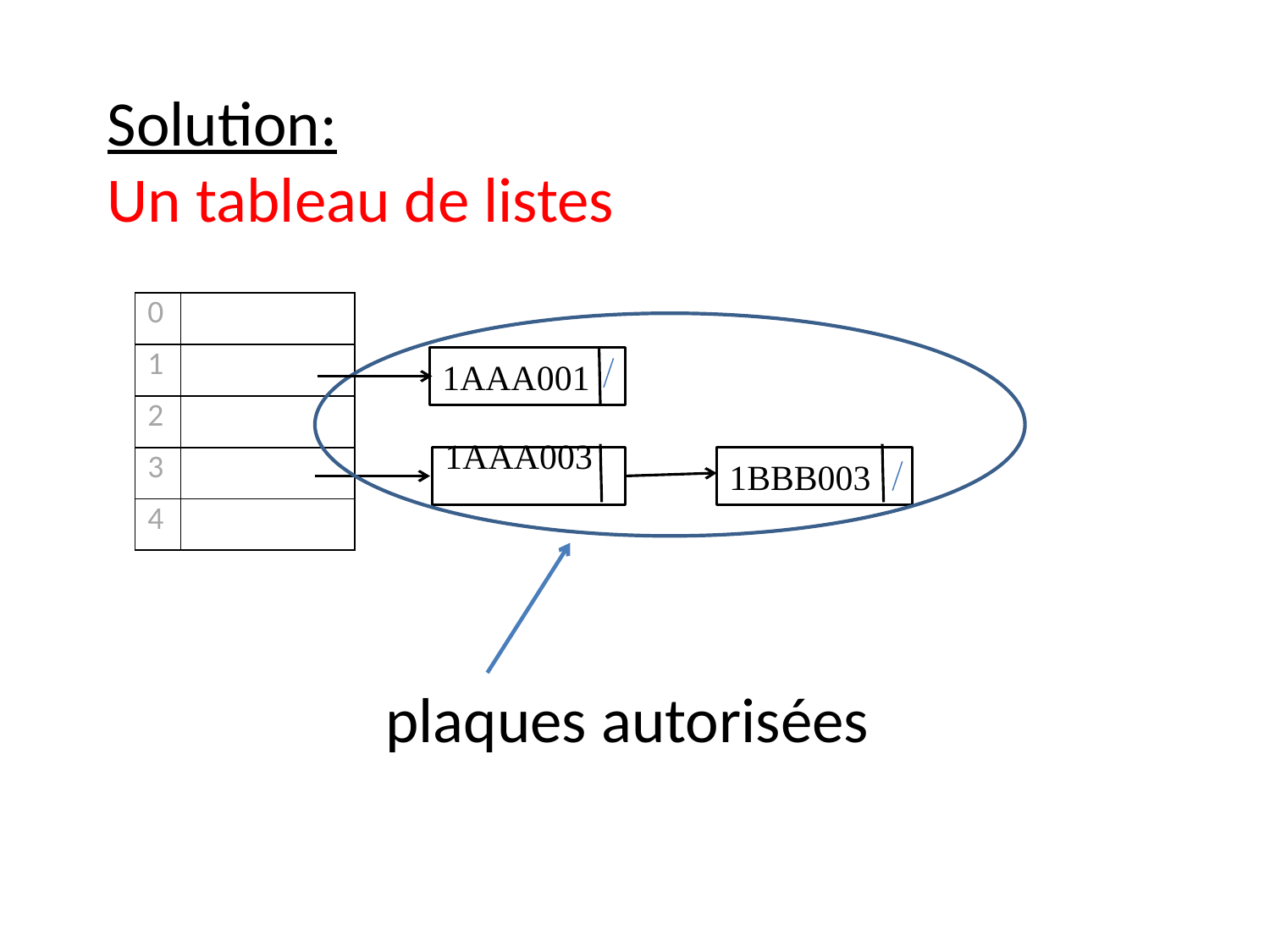

Solution:
Un tableau de listes

| 0 |  |
| --- | --- |
| 1 |  |
| 2 |  |
| 3 |  |
| 4 |  |

1AAA001
1AAA003
1BBB003
plaques autorisées